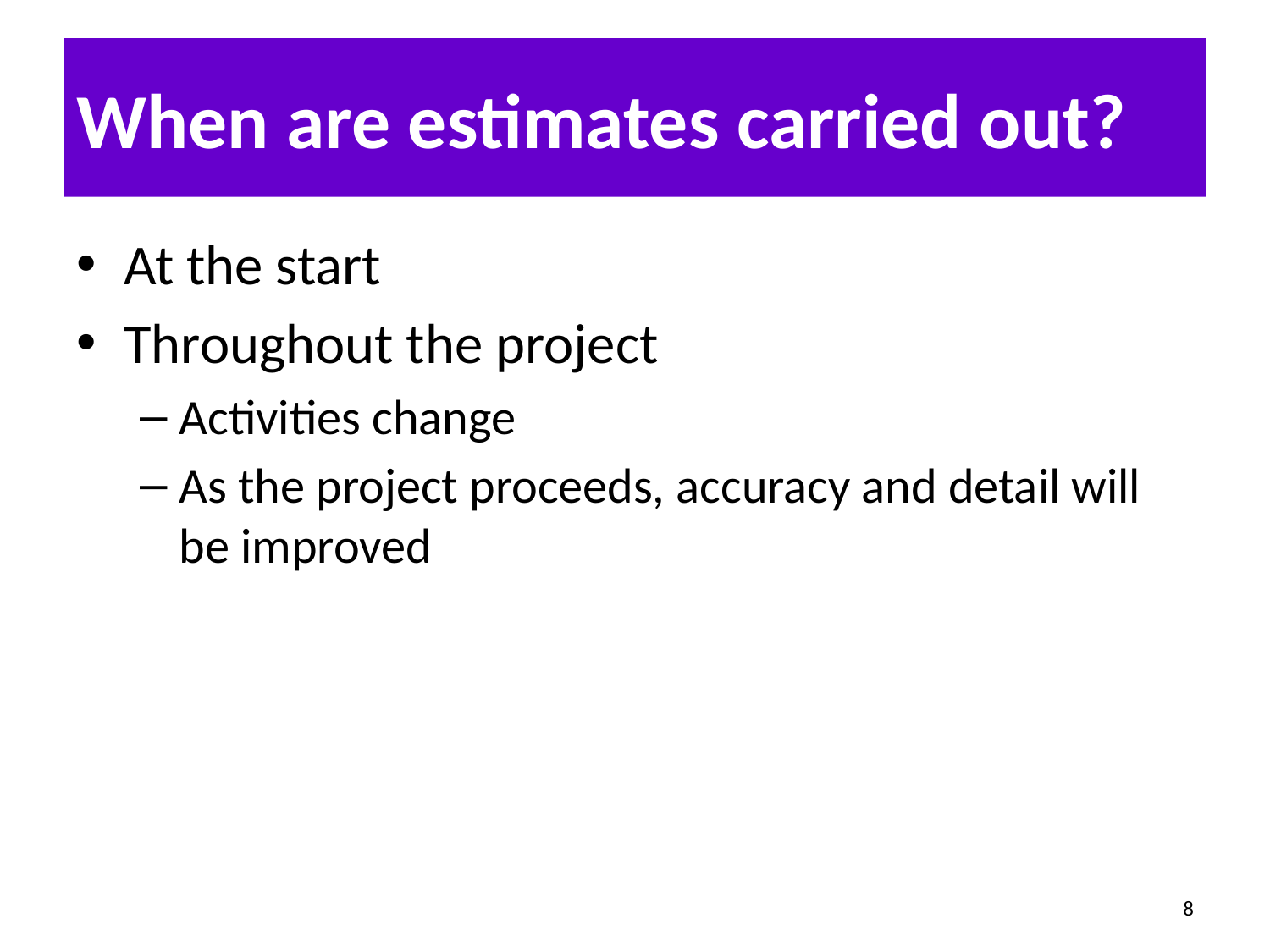

# When are estimates carried out?
At the start
Throughout the project
Activities change
As the project proceeds, accuracy and detail will be improved

8